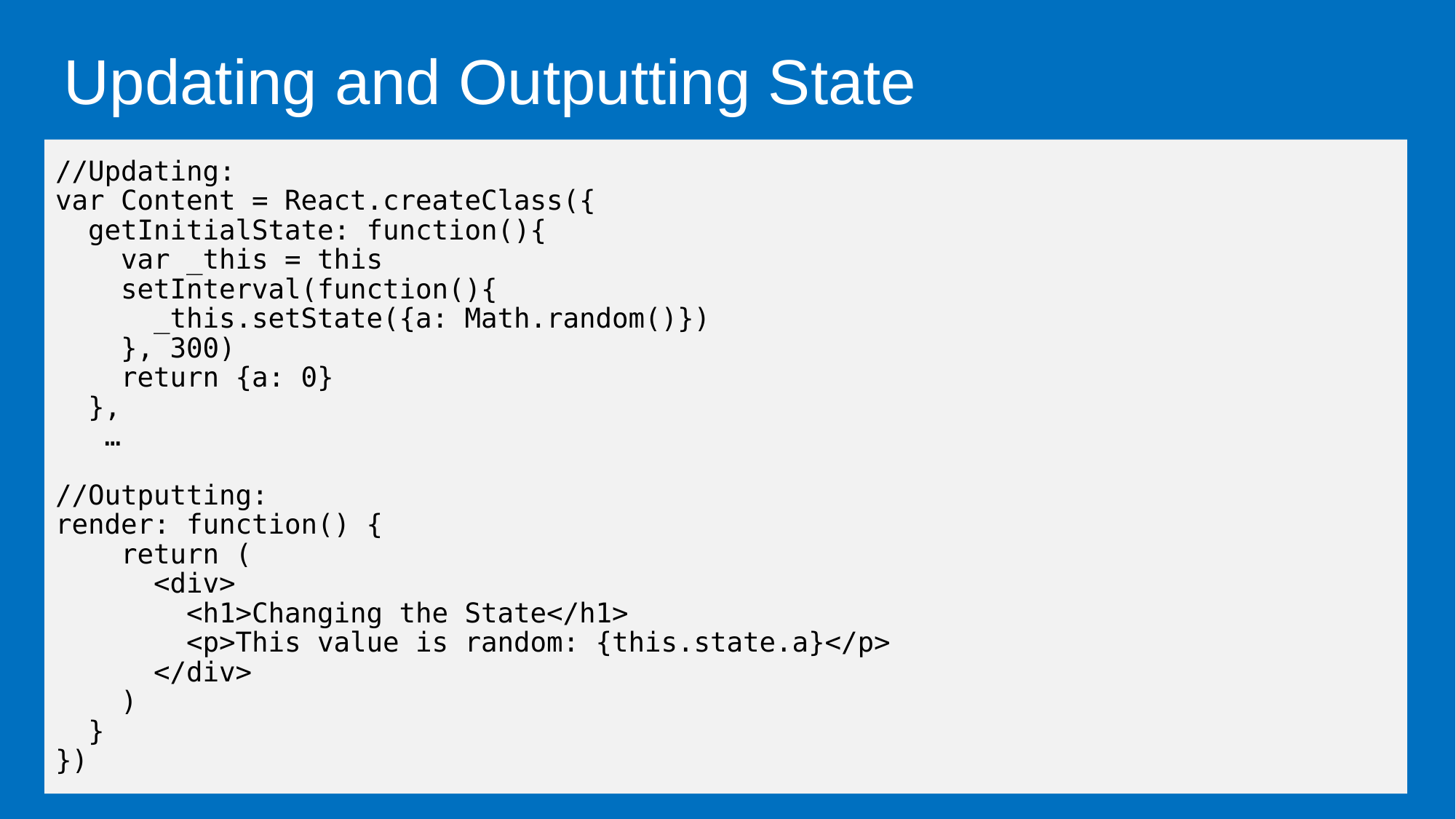

# Updating and Outputting State
//Updating:
var Content = React.createClass({
  getInitialState: function(){
    var _this = this
    setInterval(function(){
      _this.setState({a: Math.random()})
    }, 300)
    return {a: 0}
  },
   …

//Outputting:
render: function() {
    return (
      <div>
        <h1>Changing the State</h1>
        <p>This value is random: {this.state.a}</p>
      </div>
    )
  }
})